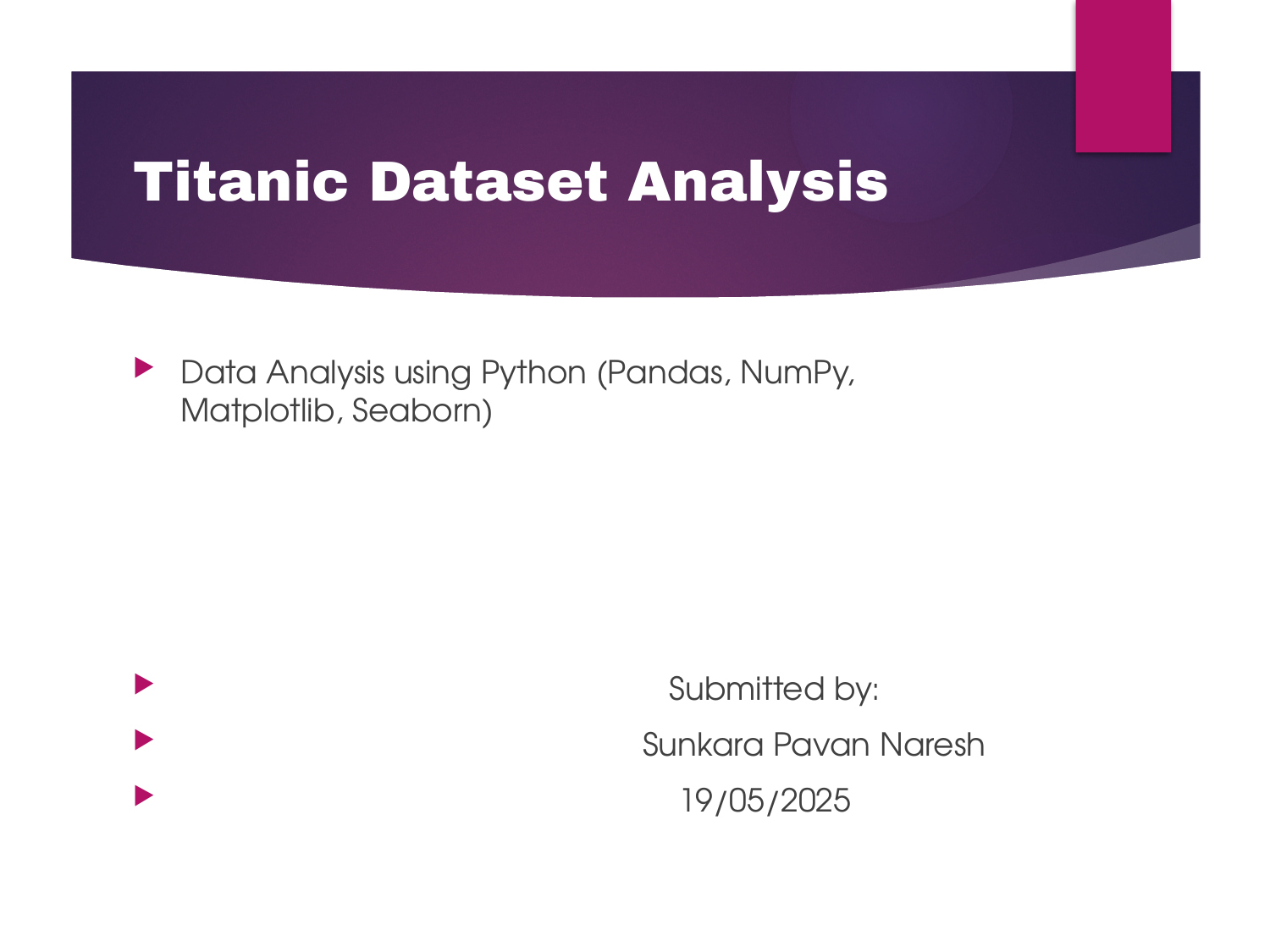

# Titanic Dataset Analysis
Data Analysis using Python (Pandas, NumPy, Matplotlib, Seaborn)

                                                       Submitted by:
                                                    Sunkara Pavan Naresh
                                                        19/05/2025